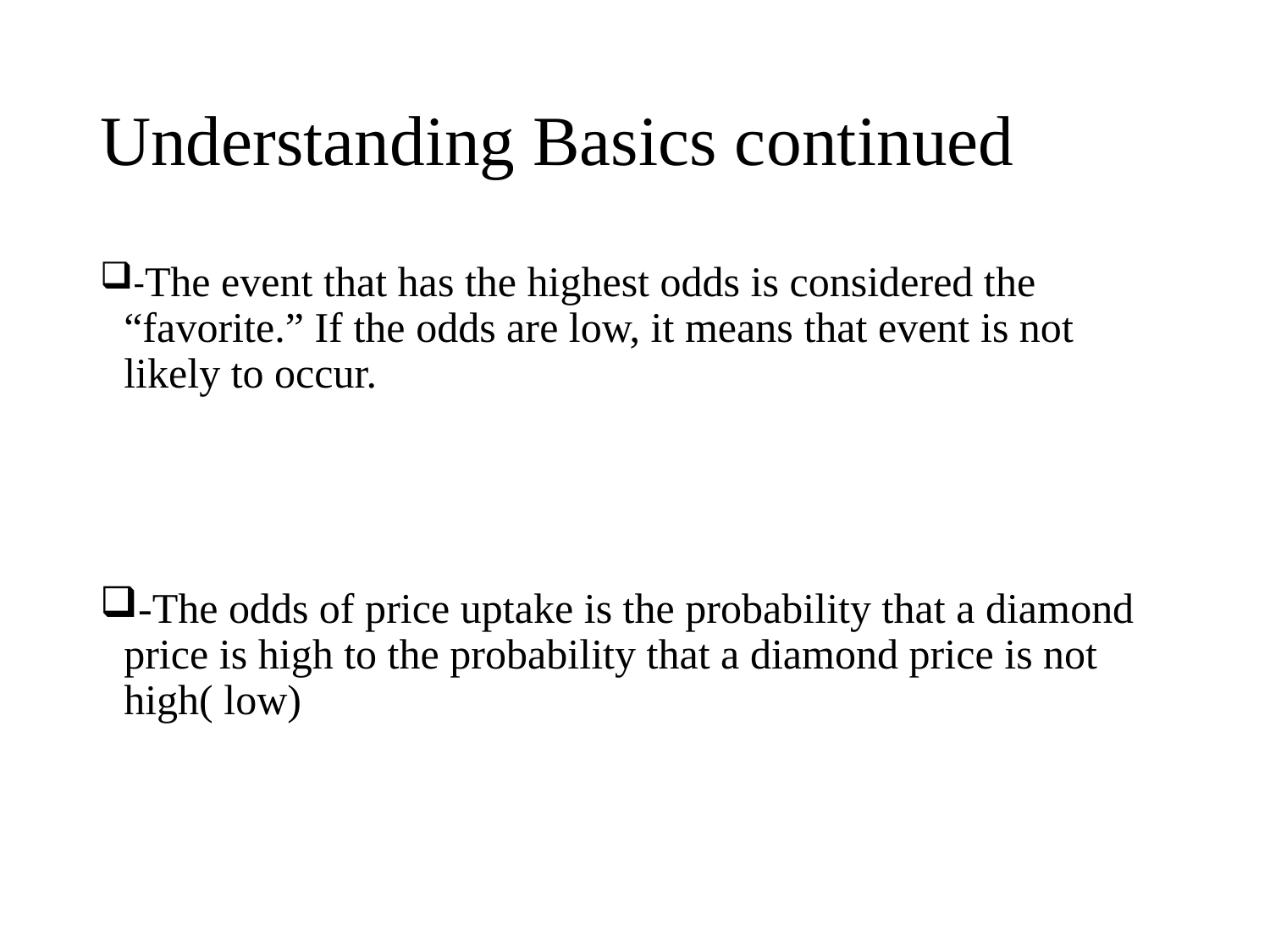

# Understanding Basics continued
-The event that has the highest odds is considered the “favorite.” If the odds are low, it means that event is not likely to occur.

-The odds of price uptake is the probability that a diamond price is high to the probability that a diamond price is not high( low)